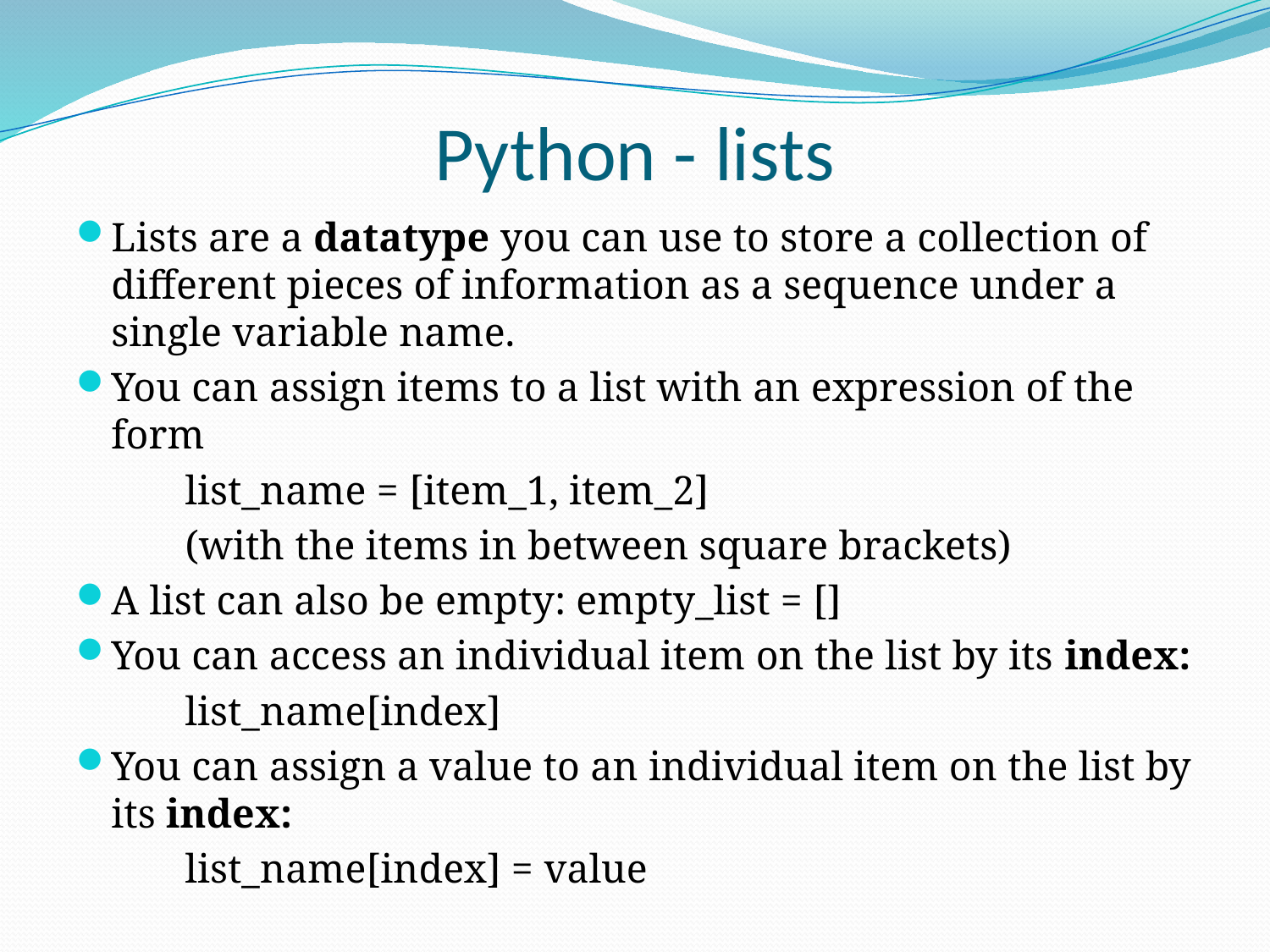

# Python - lists
Lists are a datatype you can use to store a collection of different pieces of information as a sequence under a single variable name.
You can assign items to a list with an expression of the form
	list_name = [item_1, item_2]
	(with the items in between square brackets)
A list can also be empty: empty_list = []
You can access an individual item on the list by its index:
	list_name[index]
You can assign a value to an individual item on the list by its index:
	list_name[index] = value